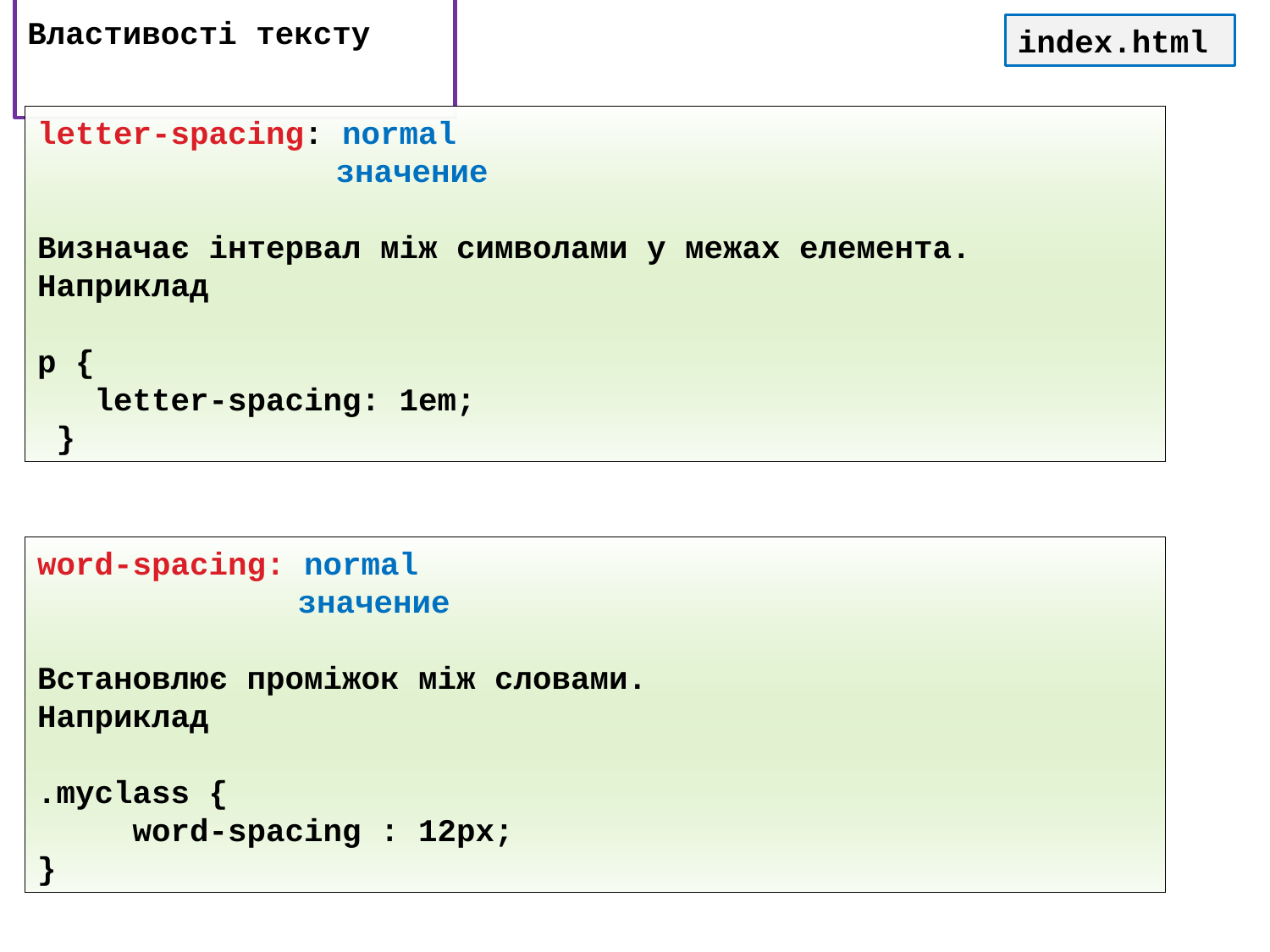

# Властивості тексту
index.html
letter-spacing: normal
	         значение

Визначає інтервал між символами у межах елемента.
Наприклад

p {
   letter-spacing: 1em;
 }
word-spacing: normal
	       значение

Встановлює проміжок між словами.
Наприклад

.myclass {
     word-spacing : 12px;
}